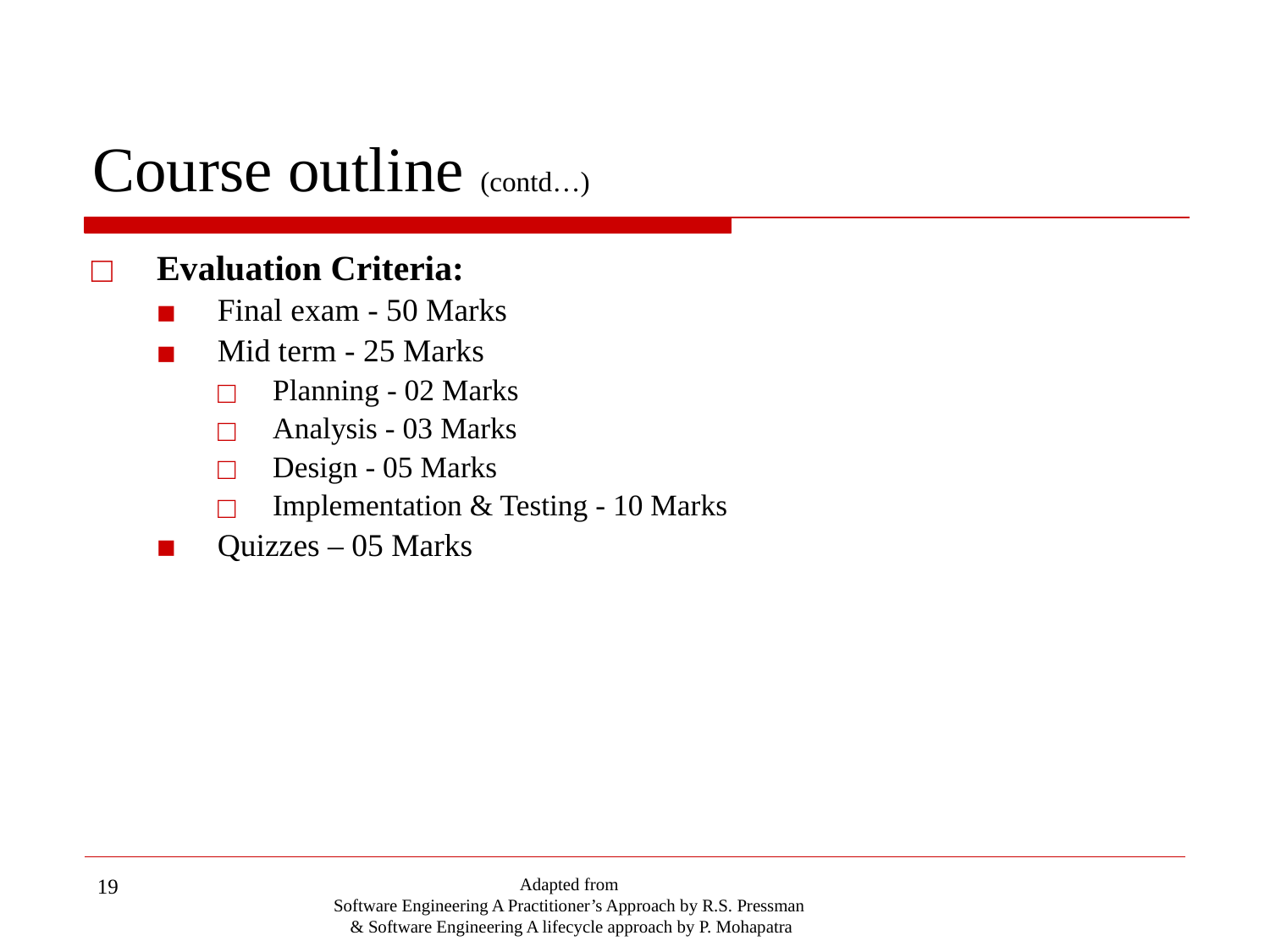

# Course outline (contd…)
Evaluation Criteria:
Final exam - 50 Marks
Mid term - 25 Marks
Planning - 02 Marks
Analysis - 03 Marks
Design - 05 Marks
Implementation & Testing - 10 Marks
Quizzes – 05 Marks
19
Adapted from
Software Engineering A Practitioner’s Approach by R.S. Pressman
& Software Engineering A lifecycle approach by P. Mohapatra